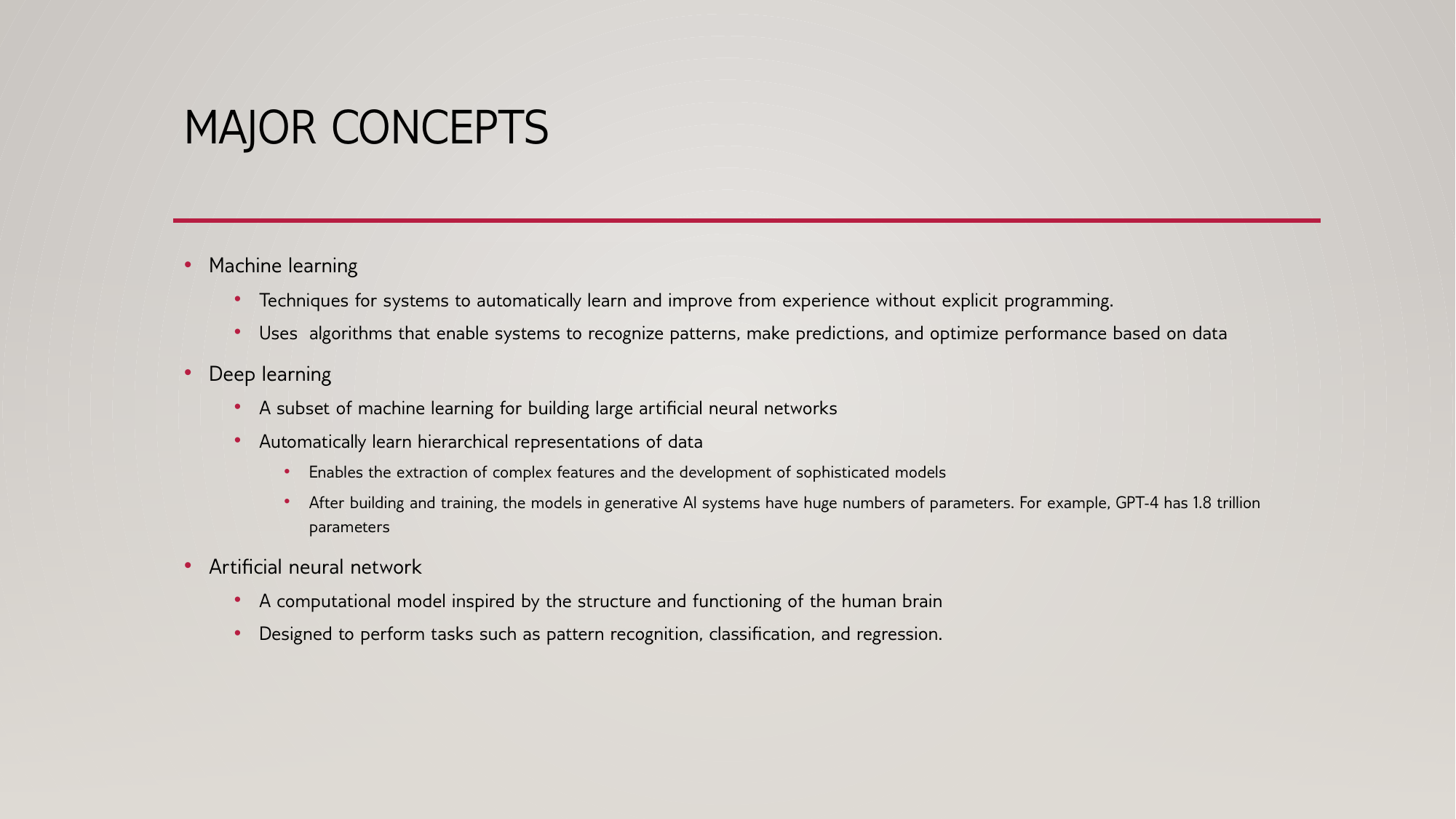

# Major concepts
Machine learning
Techniques for systems to automatically learn and improve from experience without explicit programming.
Uses  algorithms that enable systems to recognize patterns, make predictions, and optimize performance based on data
Deep learning
A subset of machine learning for building large artificial neural networks
Automatically learn hierarchical representations of data
Enables the extraction of complex features and the development of sophisticated models
After building and training, the models in generative AI systems have huge numbers of parameters. For example, GPT-4 has 1.8 trillion parameters
Artificial neural network
A computational model inspired by the structure and functioning of the human brain
Designed to perform tasks such as pattern recognition, classification, and regression.